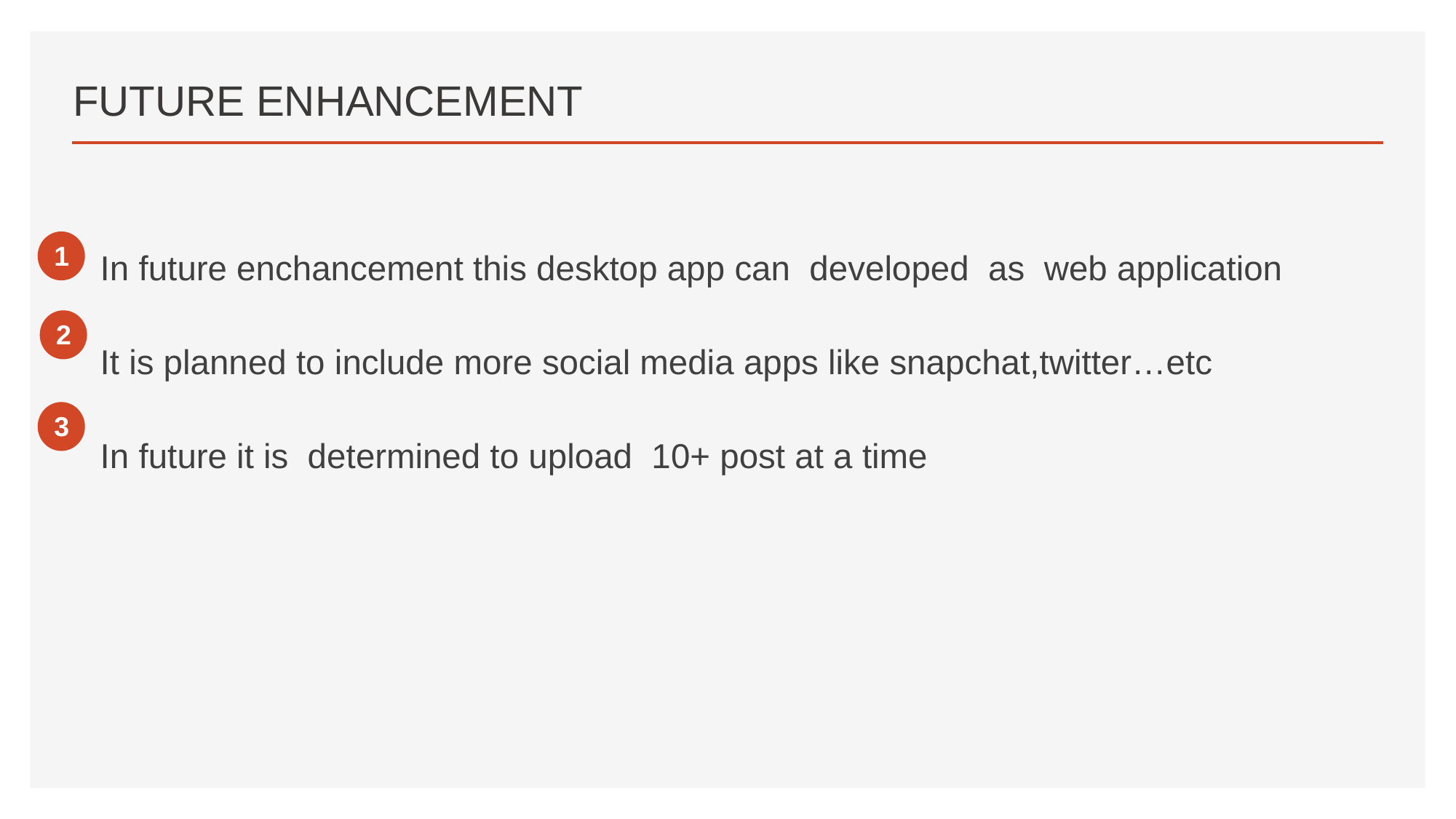

# FUTURE ENHANCEMENT
      In future enchancement this desktop app can  developed  as  web application
      It is planned to include more social media apps like snapchat,twitter…etc
      In future it is  determined to upload  10+ post at a time

1

2

3